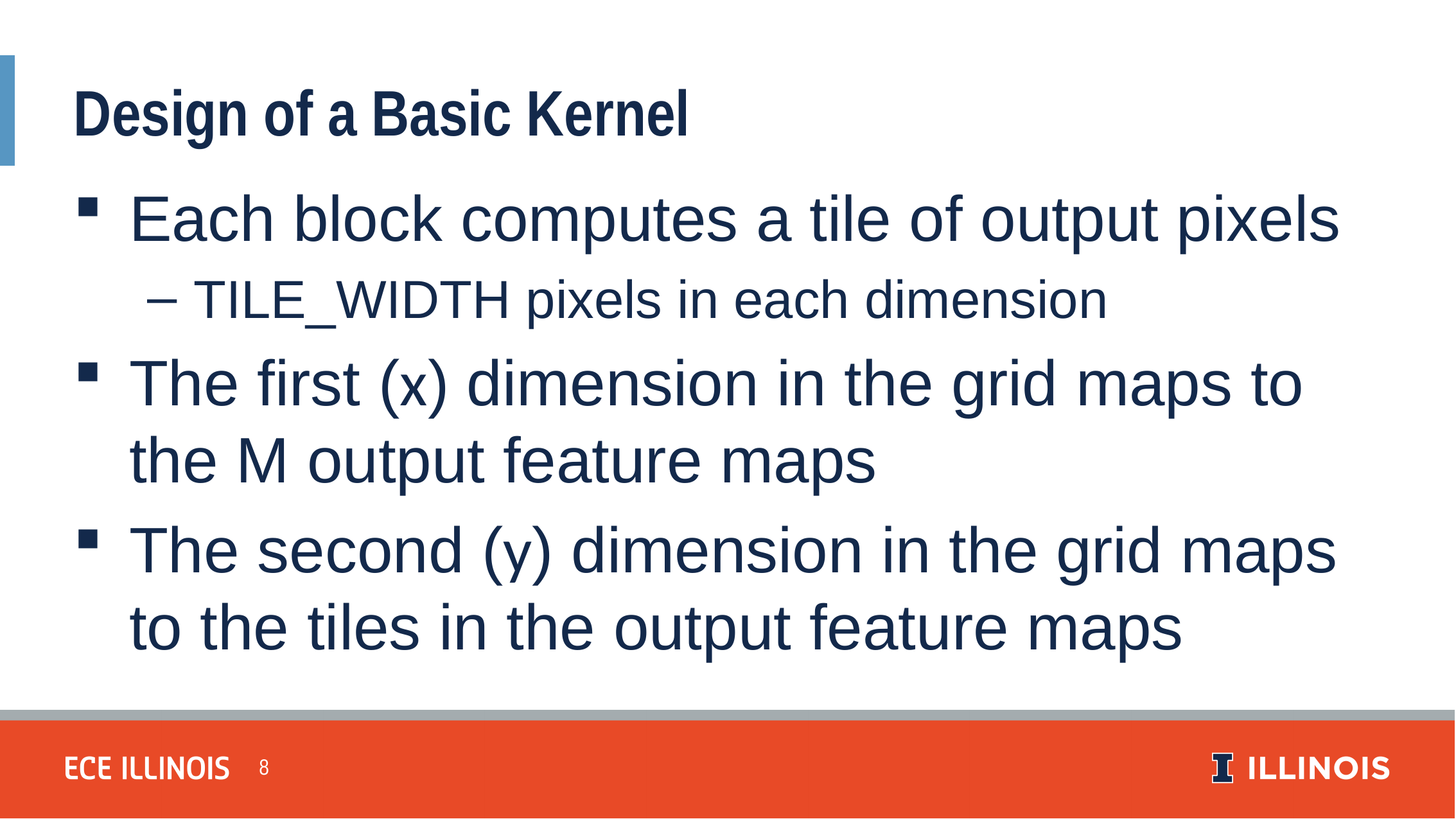

Design of a Basic Kernel
Each block computes a tile of output pixels
TILE_WIDTH pixels in each dimension
The first (x) dimension in the grid maps to the M output feature maps
The second (y) dimension in the grid maps to the tiles in the output feature maps